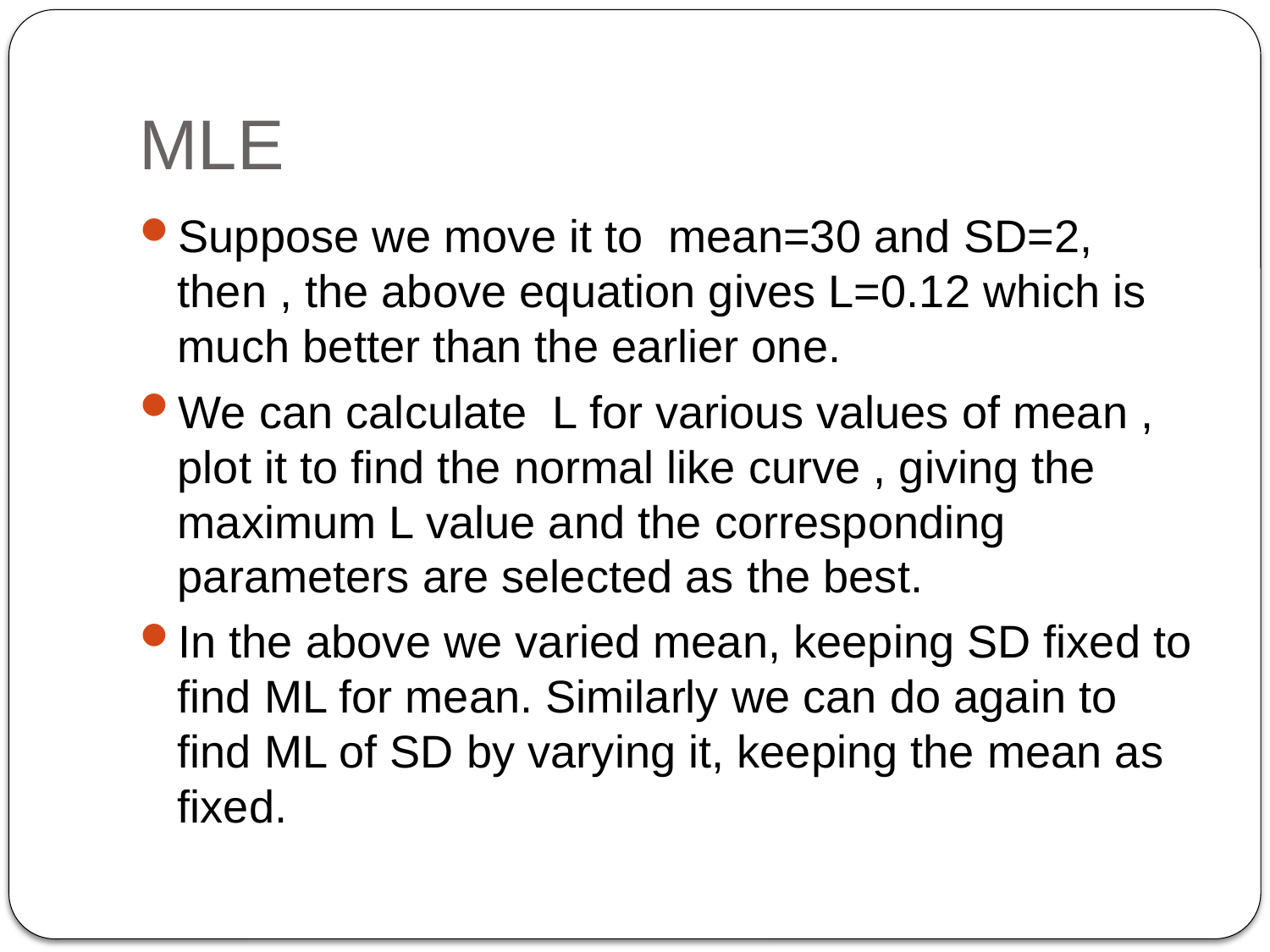

# MLE
Suppose we move it to  mean=30 and SD=2, then , the above equation gives L=0.12 which is much better than the earlier one.
We can calculate  L for various values of mean , plot it to find the normal like curve , giving the maximum L value and the corresponding parameters are selected as the best.
In the above we varied mean, keeping SD fixed to find ML for mean. Similarly we can do again to find ML of SD by varying it, keeping the mean as fixed.